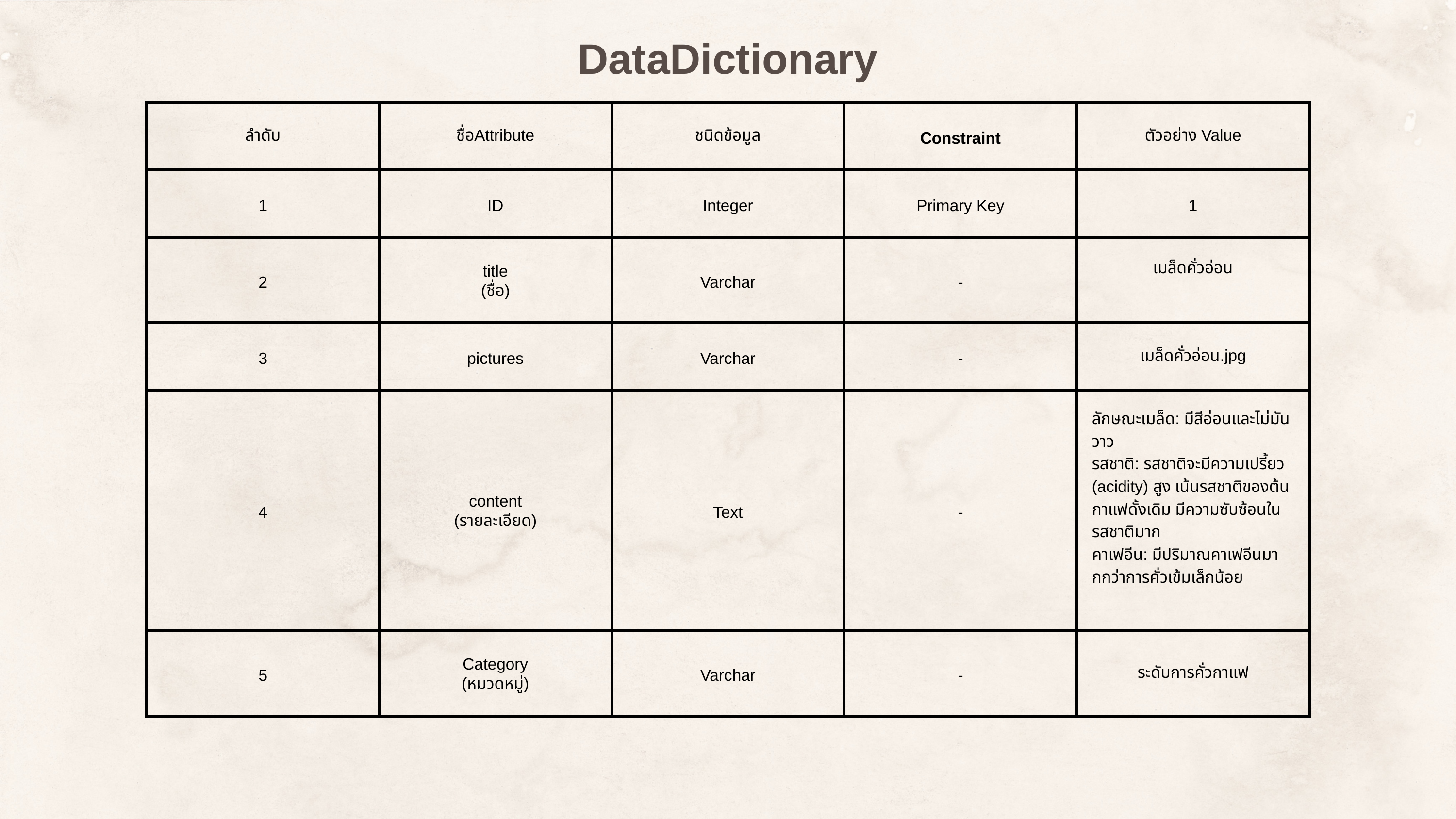

DataDictionary
| ลำดับ | ชื่อAttribute | ชนิดข้อมูล | Constraint | ตัวอย่าง Value |
| --- | --- | --- | --- | --- |
| 1 | ID | Integer | Primary Key | 1 |
| 2 | title (ชื่อ) | Varchar | - | เมล็ดคั่วอ่อน |
| 3 | pictures | Varchar | - | เมล็ดคั่วอ่อน.jpg |
| 4 | content (รายละเอียด) | Text | - | ลักษณะเมล็ด: มีสีอ่อนและไม่มันวาว รสชาติ: รสชาติจะมีความเปรี้ยว (acidity) สูง เน้นรสชาติของต้นกาแฟดั้งเดิม มีความซับซ้อนในรสชาติมาก คาเฟอีน: มีปริมาณคาเฟอีนมากกว่าการคั่วเข้มเล็กน้อย |
| 5 | Category (หมวดหมู่) | Varchar | - | ระดับการคั่วกาแฟ |